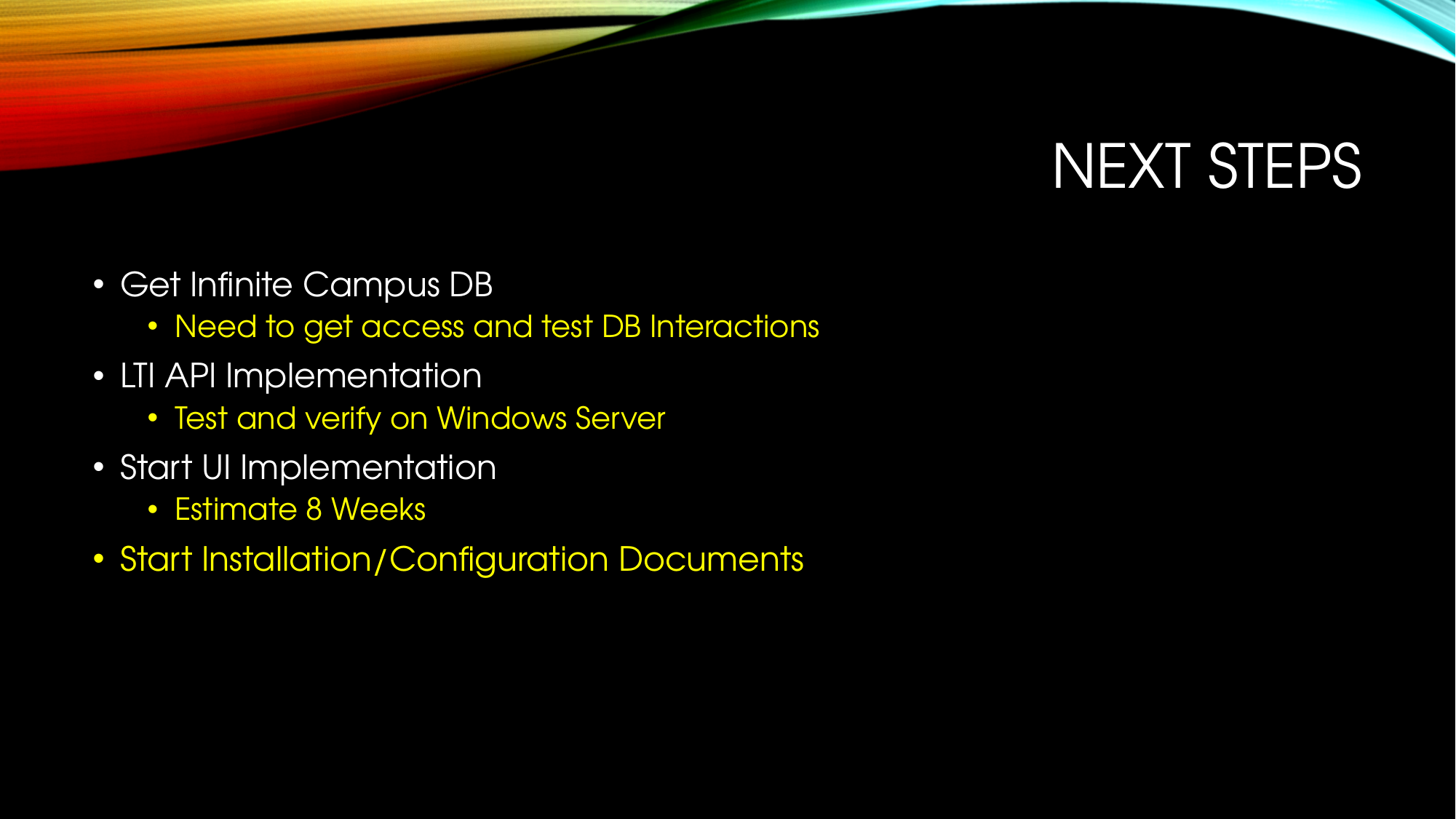

# Next STEPS
Get Infinite Campus DB
Need to get access and test DB Interactions
LTI API Implementation
Test and verify on Windows Server
Start UI Implementation
Estimate 8 Weeks
Start Installation/Configuration Documents